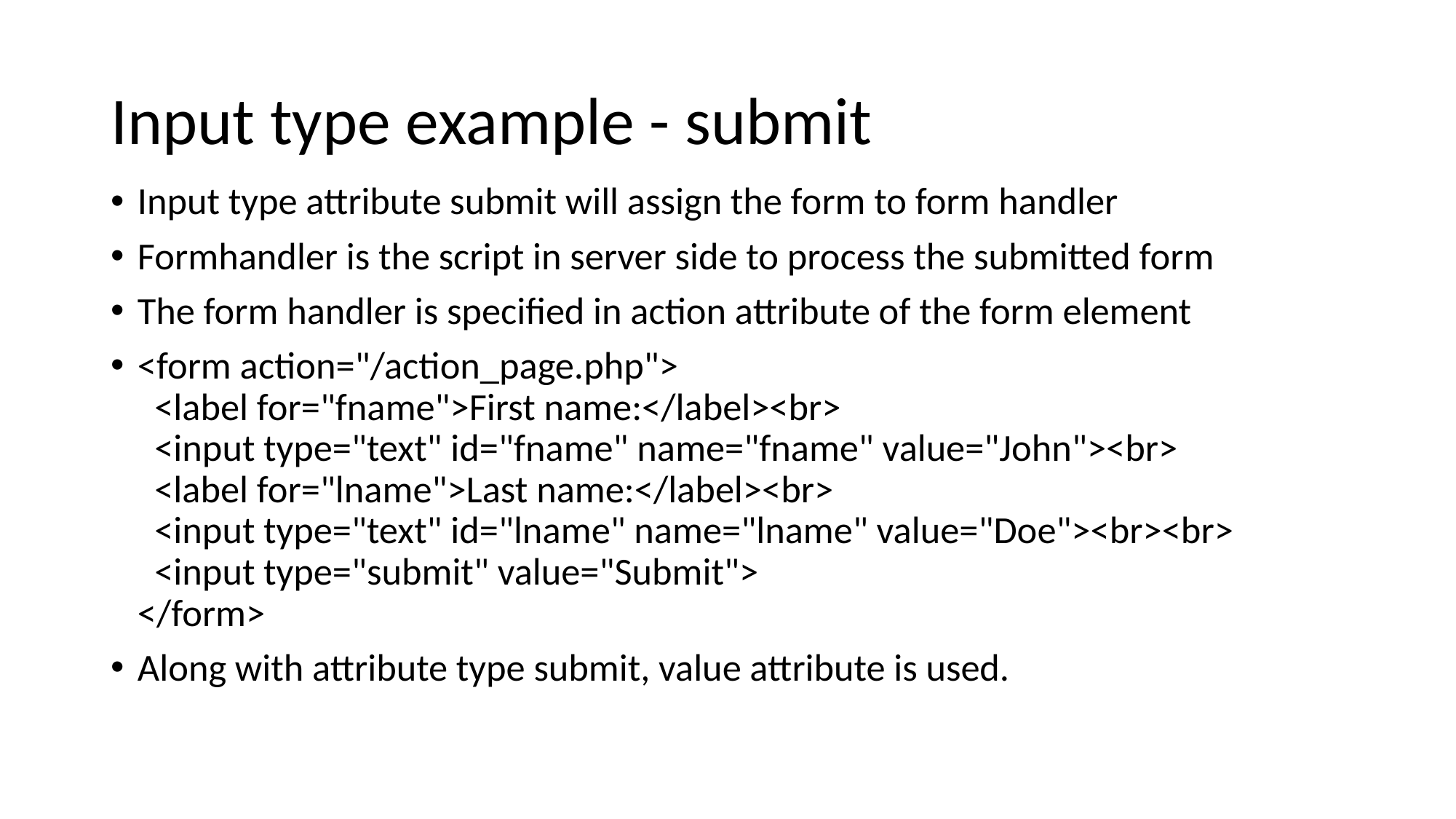

# Input type example - submit
Input type attribute submit will assign the form to form handler
Formhandler is the script in server side to process the submitted form
The form handler is specified in action attribute of the form element
<form action="/action_page.php">
  <label for="fname">First name:</label><br>
  <input type="text" id="fname" name="fname" value="John"><br>
  <label for="lname">Last name:</label><br>
  <input type="text" id="lname" name="lname" value="Doe"><br><br>
  <input type="submit" value="Submit">
</form>
Along with attribute type submit, value attribute is used.